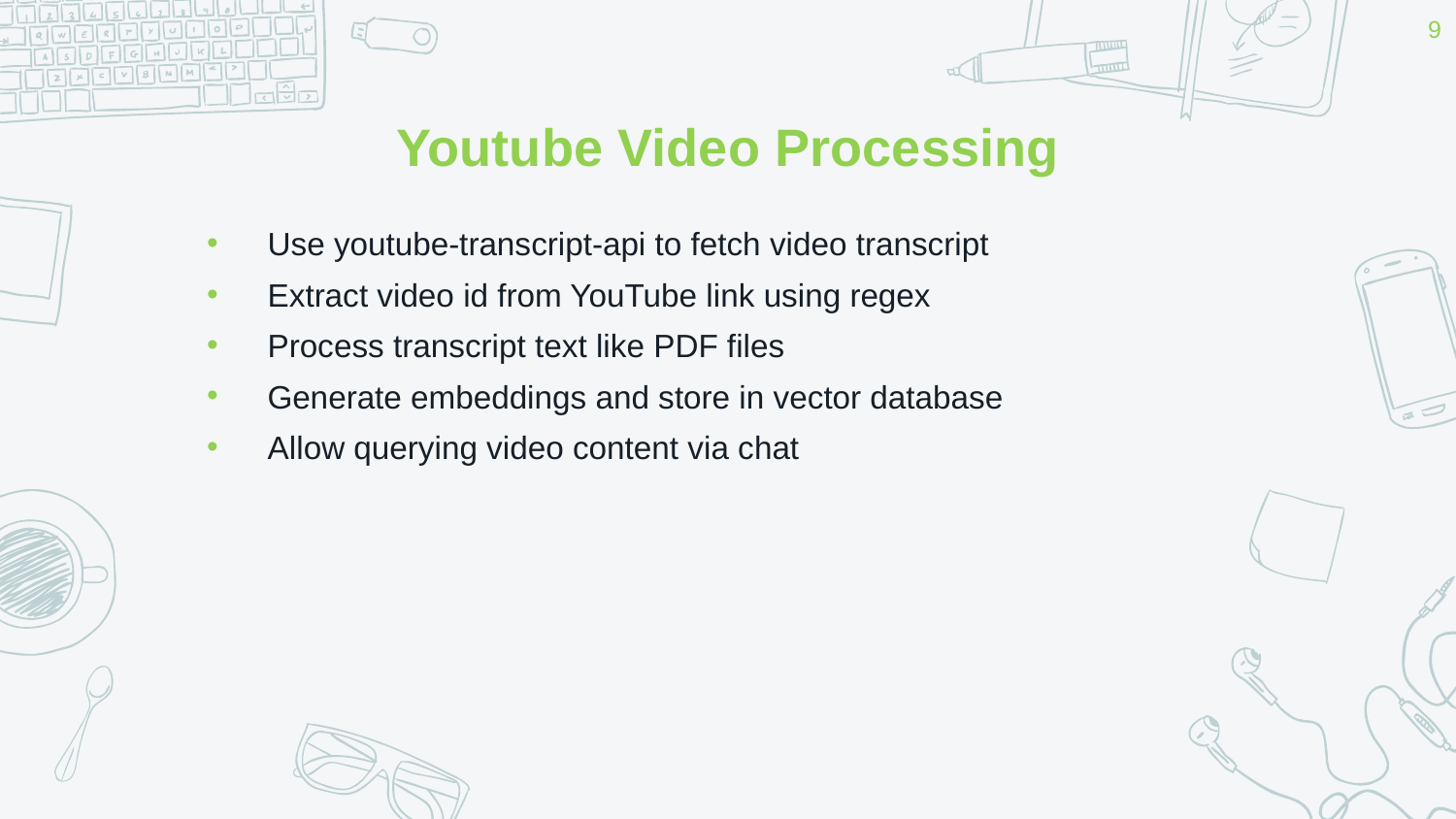

9
# Youtube Video Processing
Use youtube-transcript-api to fetch video transcript
Extract video id from YouTube link using regex
Process transcript text like PDF files
Generate embeddings and store in vector database
Allow querying video content via chat